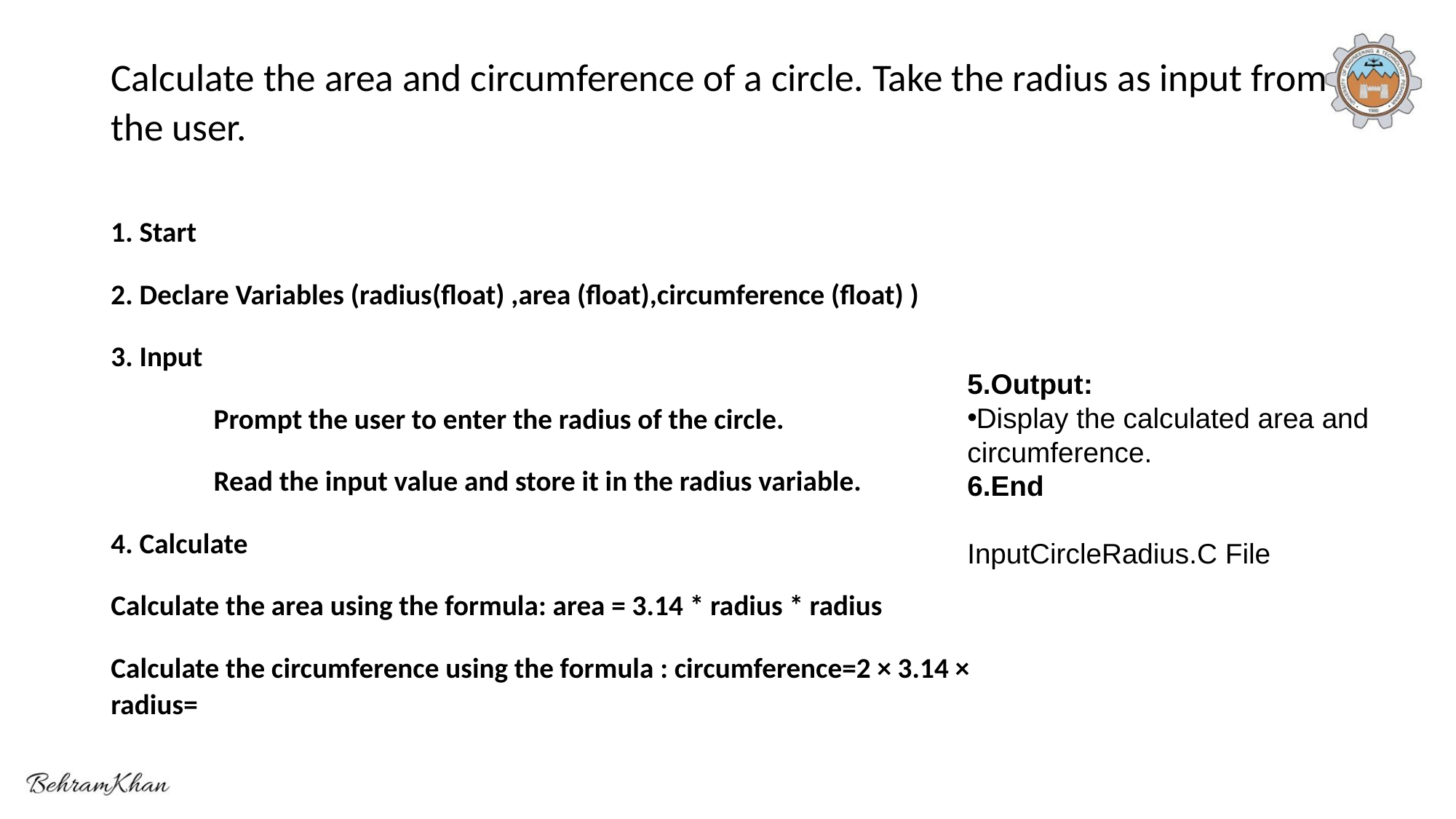

# Calculate the area and circumference of a circle. Take the radius as input from the user.
1. Start
2. Declare Variables (radius(float) ,area (float),circumference (float) )
3. Input
	Prompt the user to enter the radius of the circle.
	Read the input value and store it in the radius variable.
4. Calculate
Calculate the area using the formula: area = 3.14 * radius * radius
Calculate the circumference using the formula : circumference=2 × 3.14 × radius=
5.Output:
Display the calculated area and circumference.
6.End

InputCircleRadius.C File